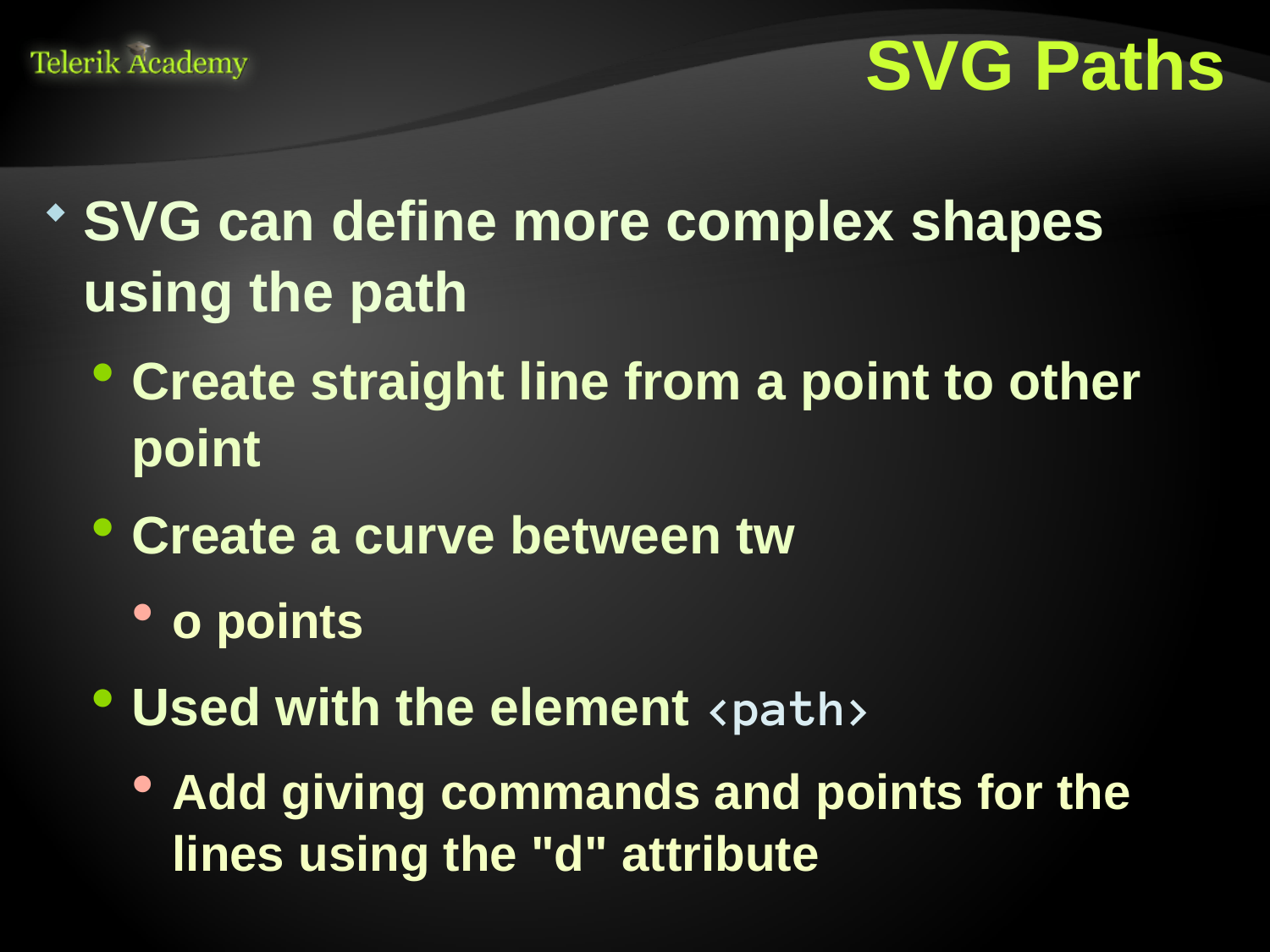

# SVG Paths
SVG can define more complex shapes using the path
Create straight line from a point to other point
Create a curve between tw
o points
Used with the element <path>
Add giving commands and points for the lines using the "d" attribute